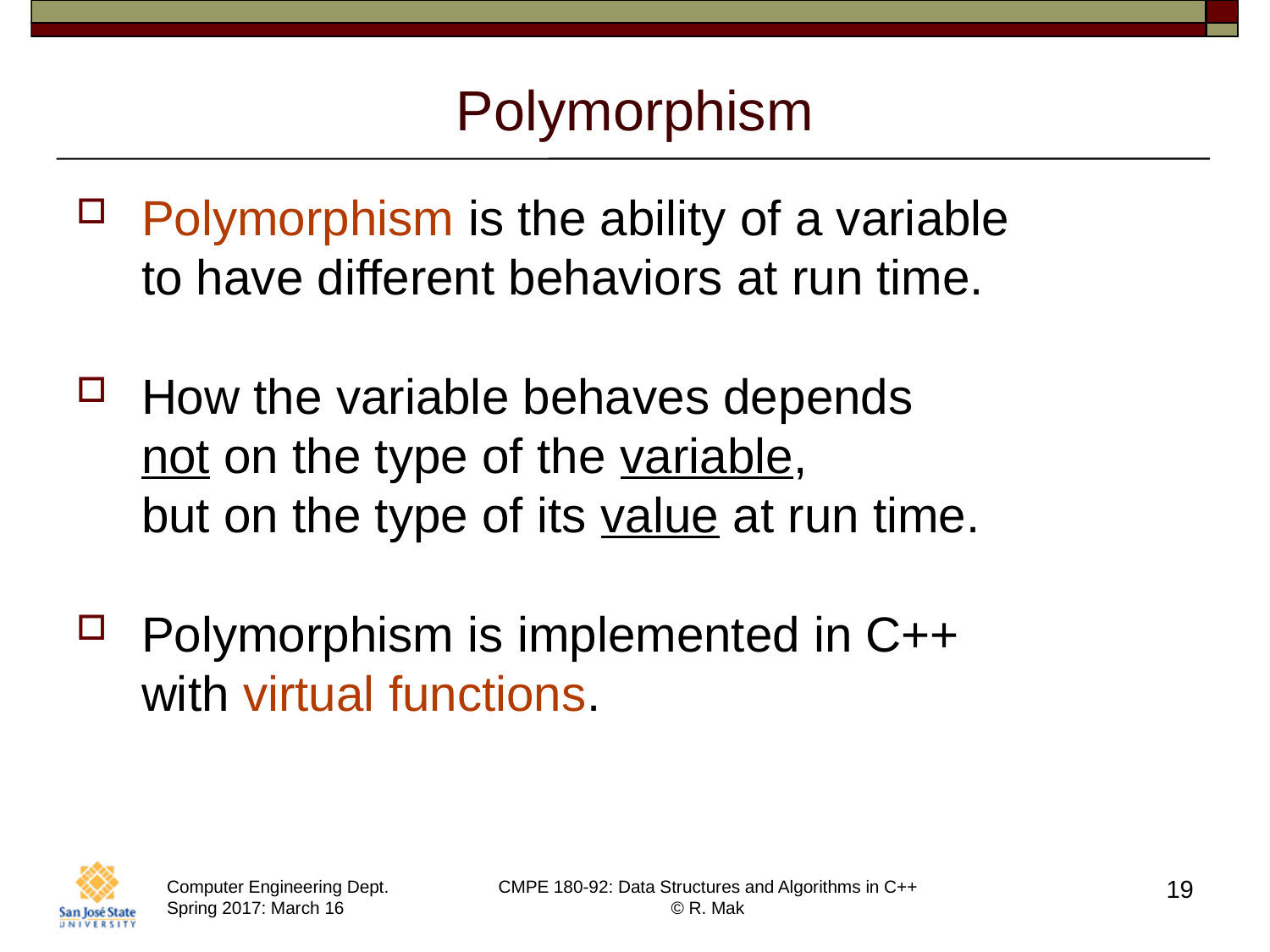

# Polymorphism
Polymorphism is the ability of a variable
to have different behaviors at run time.

How the variable behaves depends
not on the type of the variable,
but on the type of its value at run time.

Polymorphism is implemented in C++
with virtual functions.
19